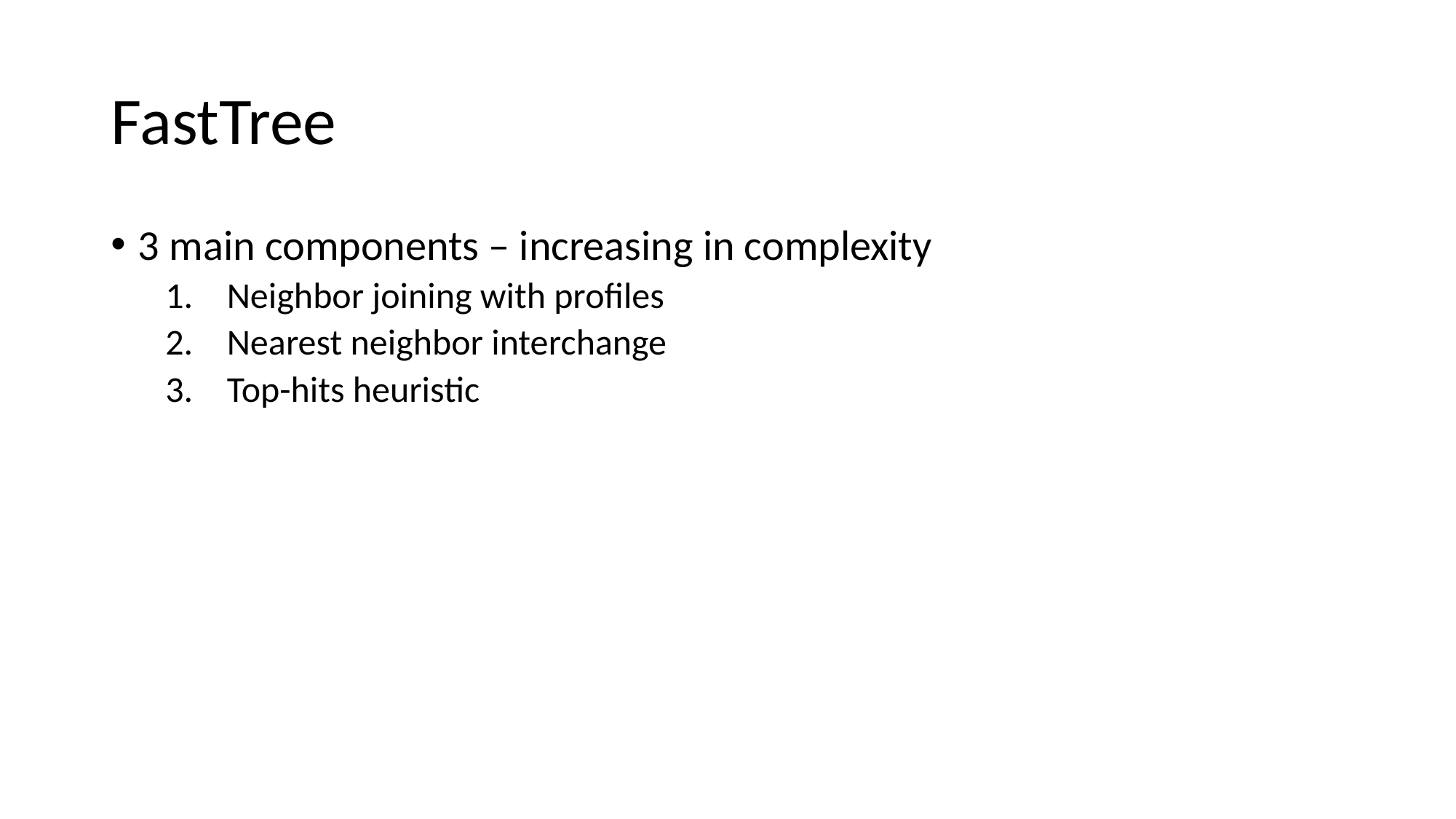

# FastTree
3 main components – increasing in complexity
Neighbor joining with profiles
Nearest neighbor interchange
Top-hits heuristic